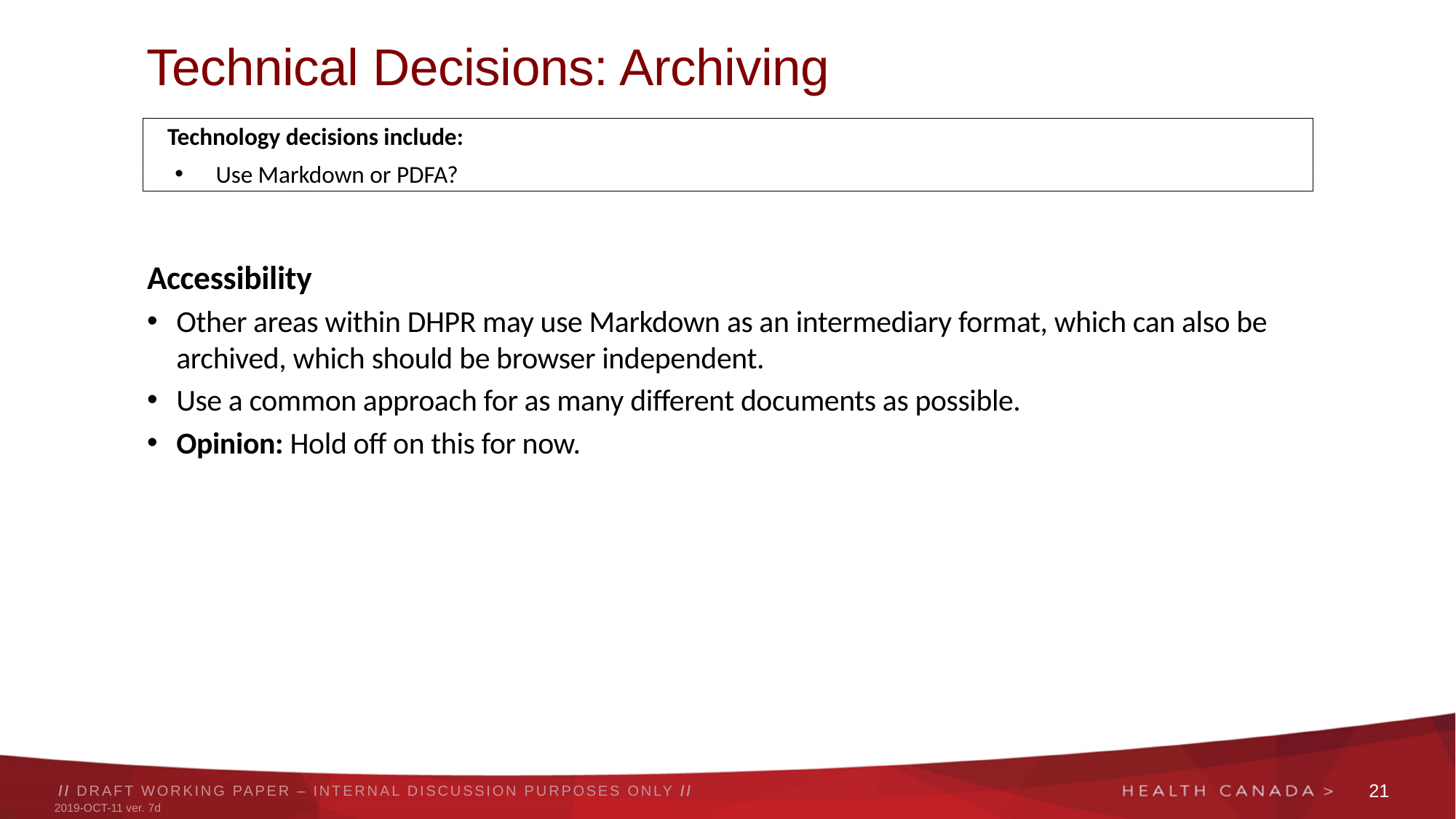

# Technical Decisions: Archiving
Technology decisions include:
Use Markdown or PDFA?
Accessibility
Other areas within DHPR may use Markdown as an intermediary format, which can also be archived, which should be browser independent.
Use a common approach for as many different documents as possible.
Opinion: Hold off on this for now.